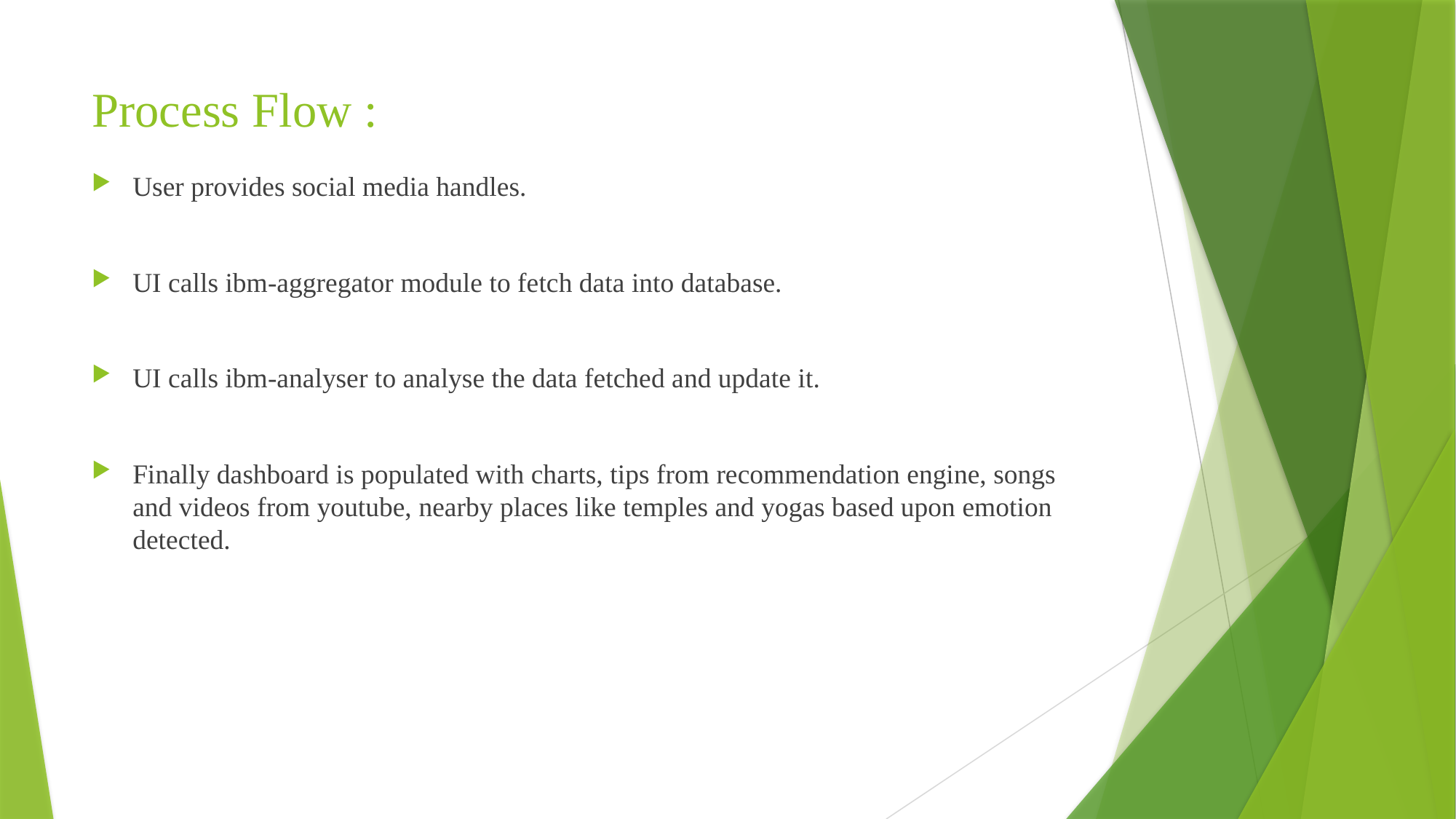

# Process Flow :
User provides social media handles.

UI calls ibm-aggregator module to fetch data into database.

UI calls ibm-analyser to analyse the data fetched and update it.

Finally dashboard is populated with charts, tips from recommendation engine, songs and videos from youtube, nearby places like temples and yogas based upon emotion detected.